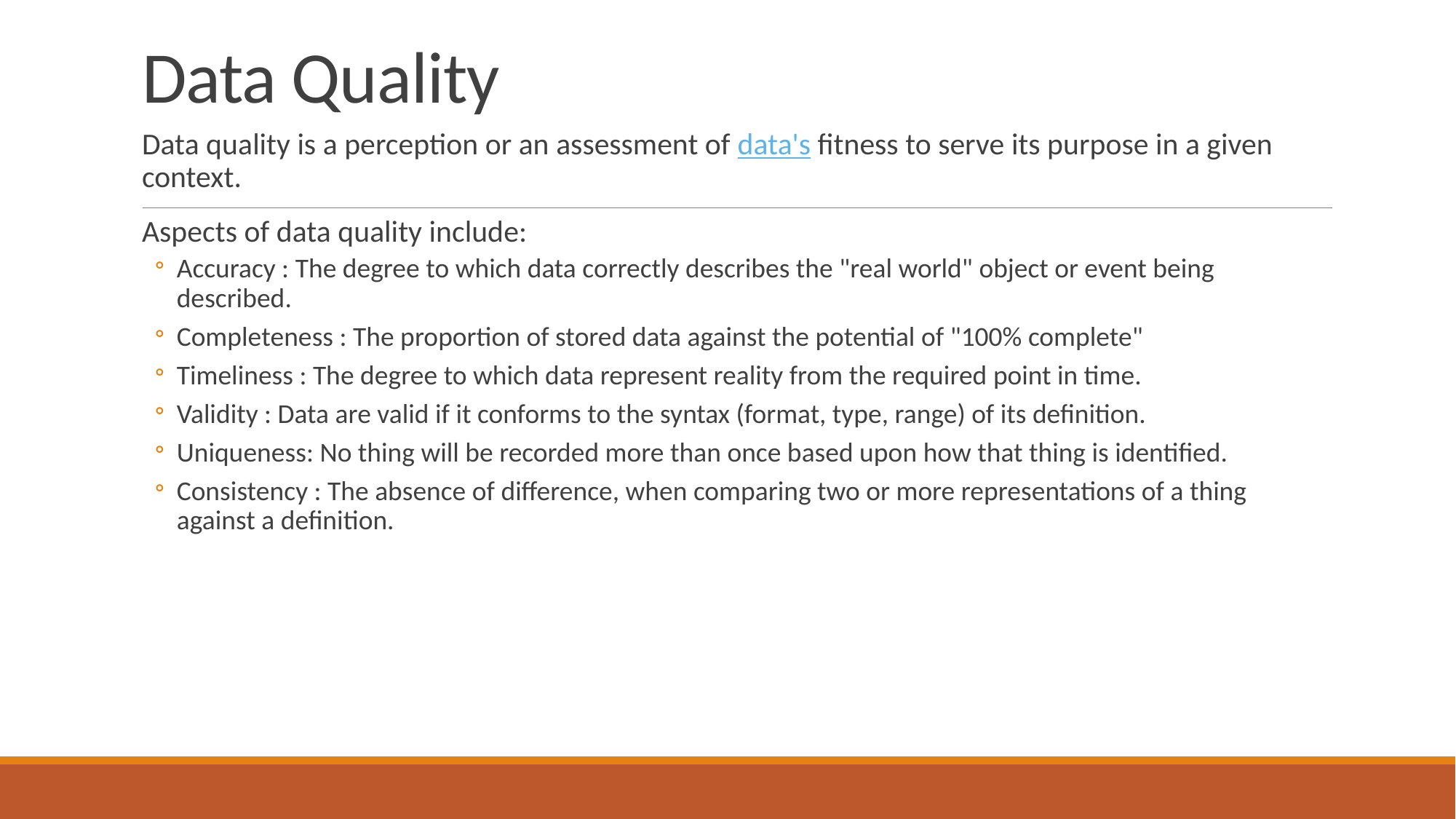

# Data Quality
Data quality is a perception or an assessment of data's fitness to serve its purpose in a given context.
Aspects of data quality include:
Accuracy : The degree to which data correctly describes the "real world" object or event being described.
Completeness : The proportion of stored data against the potential of "100% complete"
Timeliness : The degree to which data represent reality from the required point in time.
Validity : Data are valid if it conforms to the syntax (format, type, range) of its definition.
Uniqueness: No thing will be recorded more than once based upon how that thing is identified.
Consistency : The absence of difference, when comparing two or more representations of a thing against a definition.